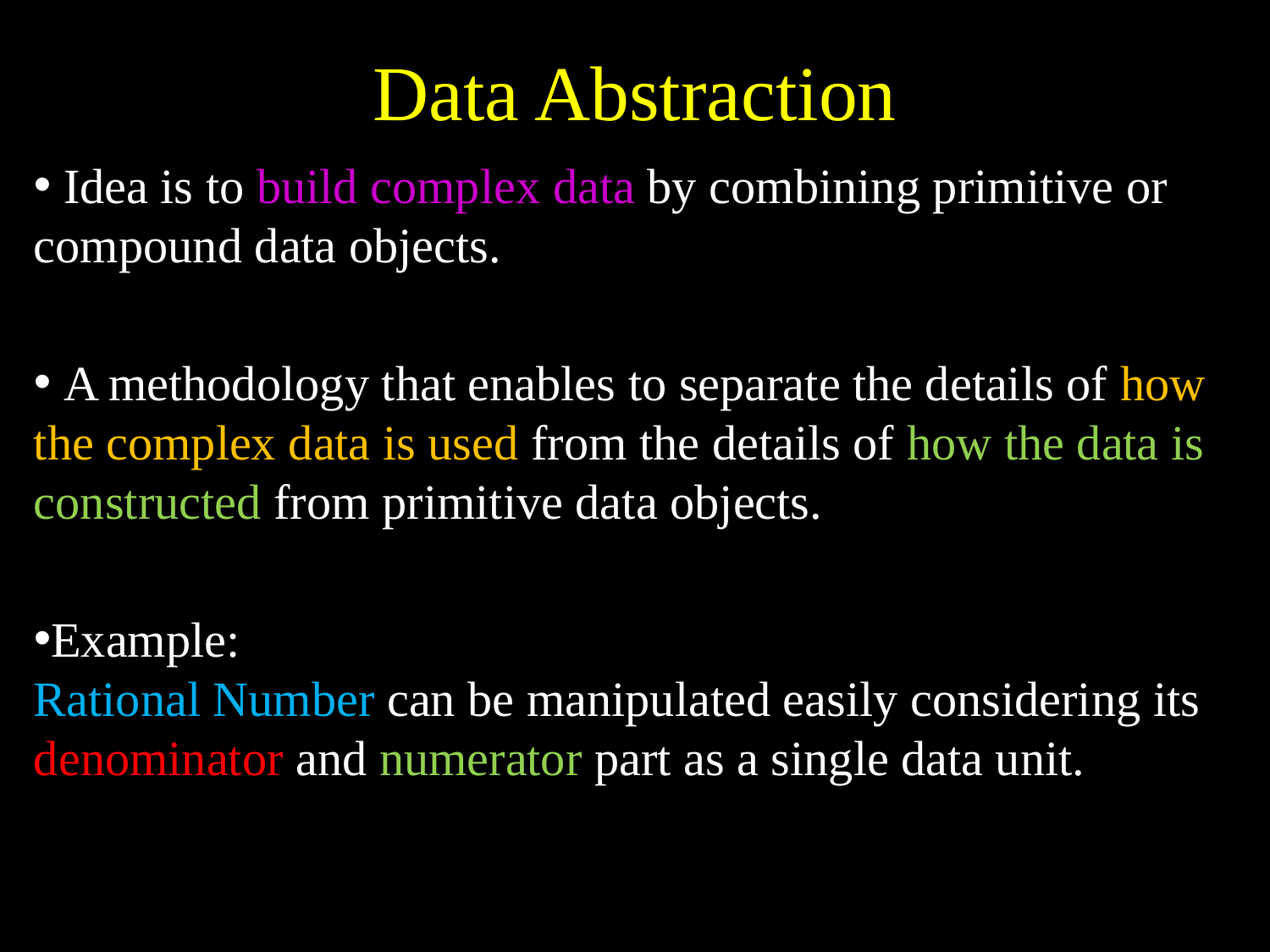

# Data Abstraction
 Idea is to build complex data by combining primitive or compound data objects.

 A methodology that enables to separate the details of how the complex data is used from the details of how the data is constructed from primitive data objects.

Example: 								Rational Number can be manipulated easily considering its denominator and numerator part as a single data unit.